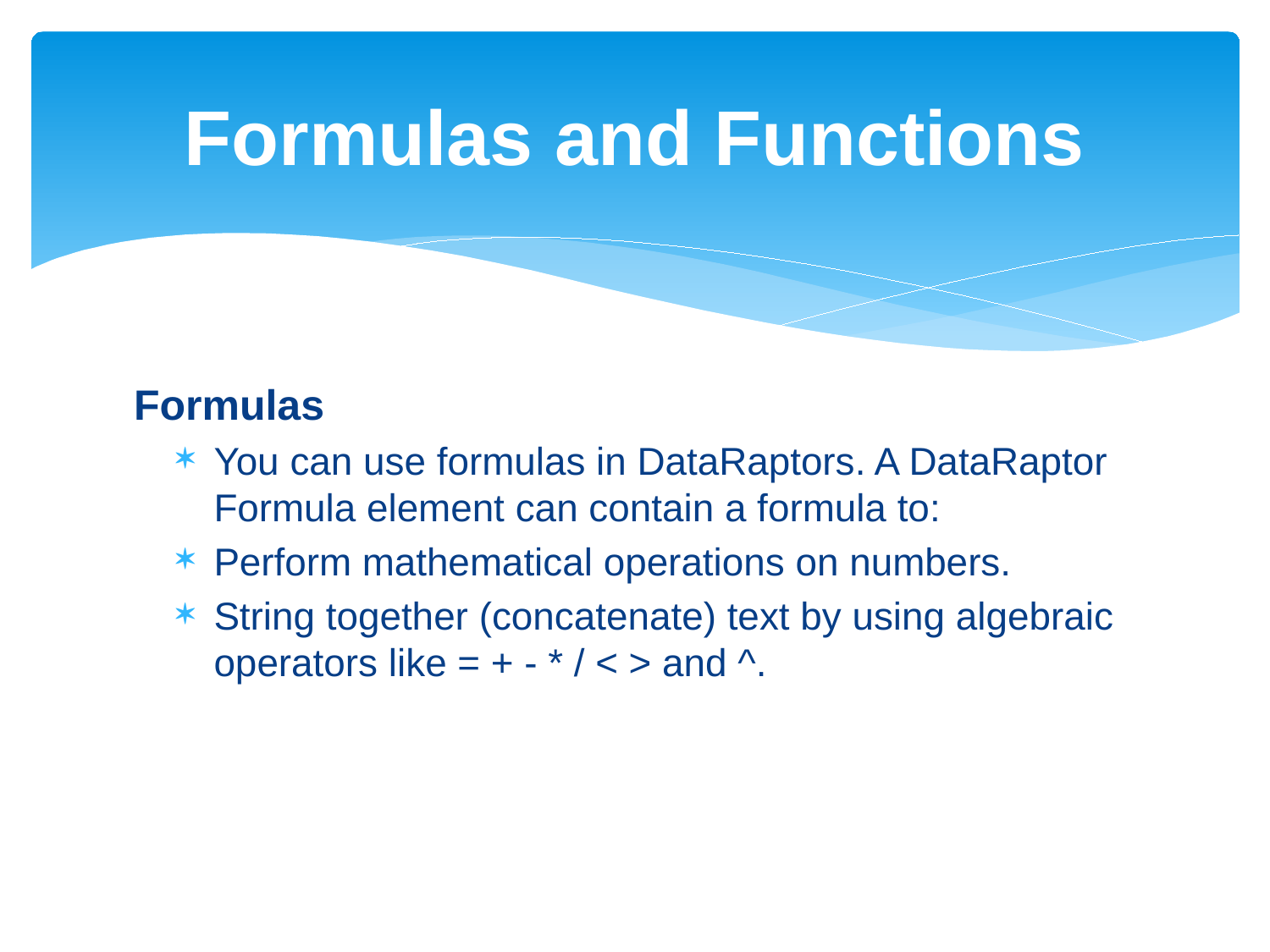

# Formulas and Functions
Formulas
You can use formulas in DataRaptors. A DataRaptor Formula element can contain a formula to:
Perform mathematical operations on numbers.
String together (concatenate) text by using algebraic operators like = + - * / < > and ^.